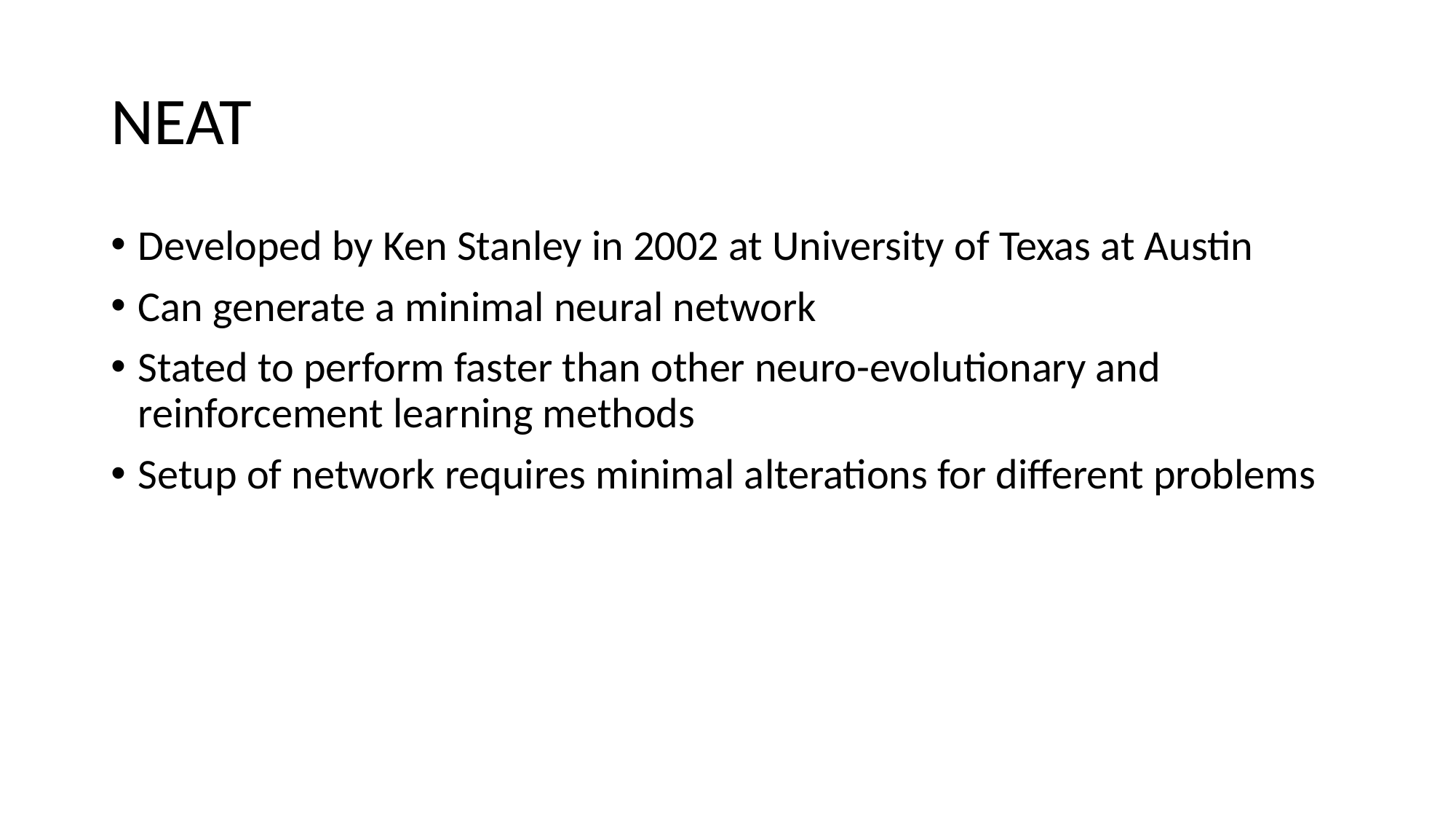

# NEAT
Developed by Ken Stanley in 2002 at University of Texas at Austin
Can generate a minimal neural network
Stated to perform faster than other neuro-evolutionary and reinforcement learning methods
Setup of network requires minimal alterations for different problems